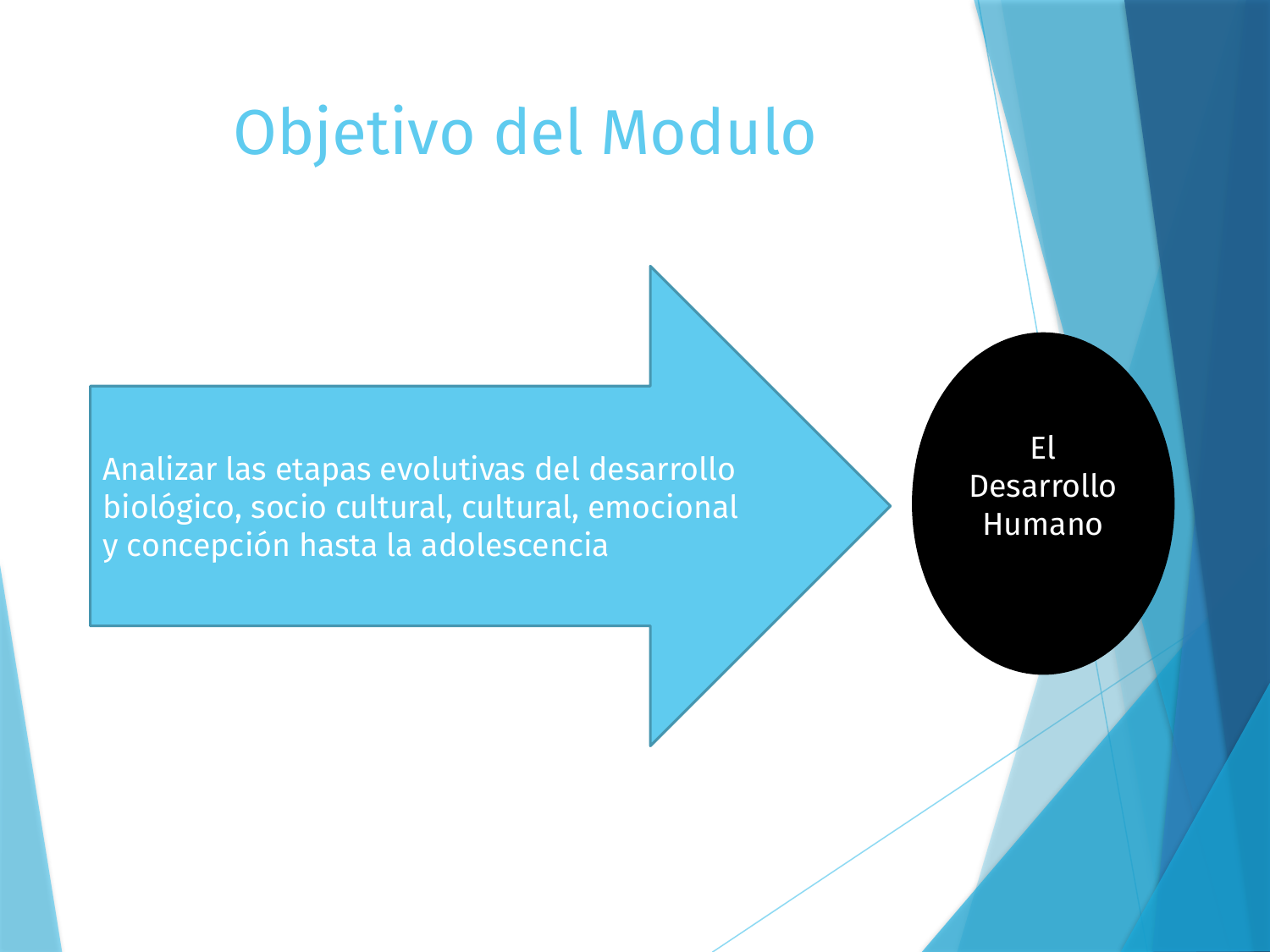

# Objetivo del Modulo
Analizar las etapas evolutivas del desarrollo biológico, socio cultural, cultural, emocional y concepción hasta la adolescencia
El Desarrollo Humano